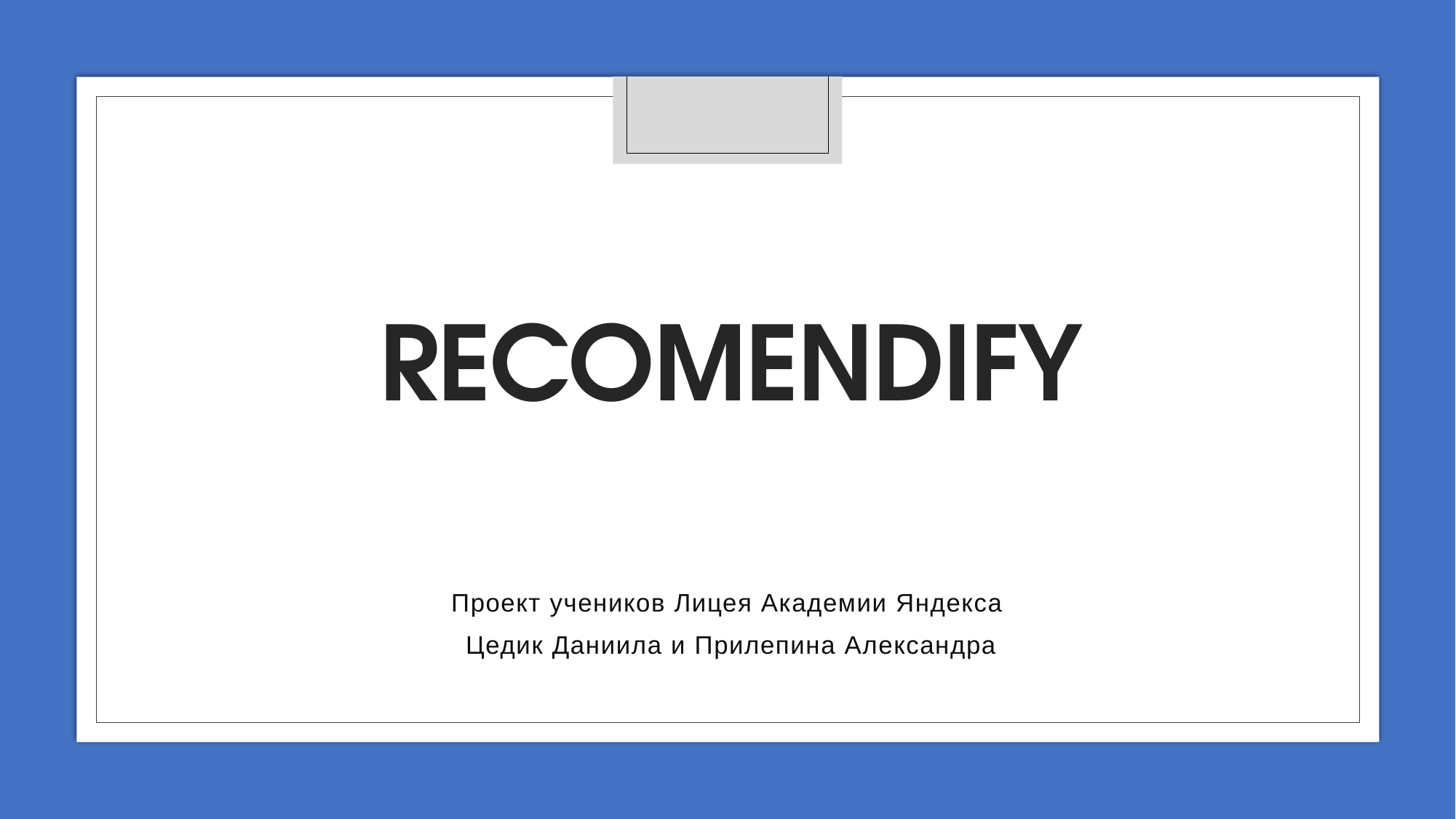

# Recomendify
Проект учеников Лицея Академии Яндекса
Цедик Даниила и Прилепина Александра